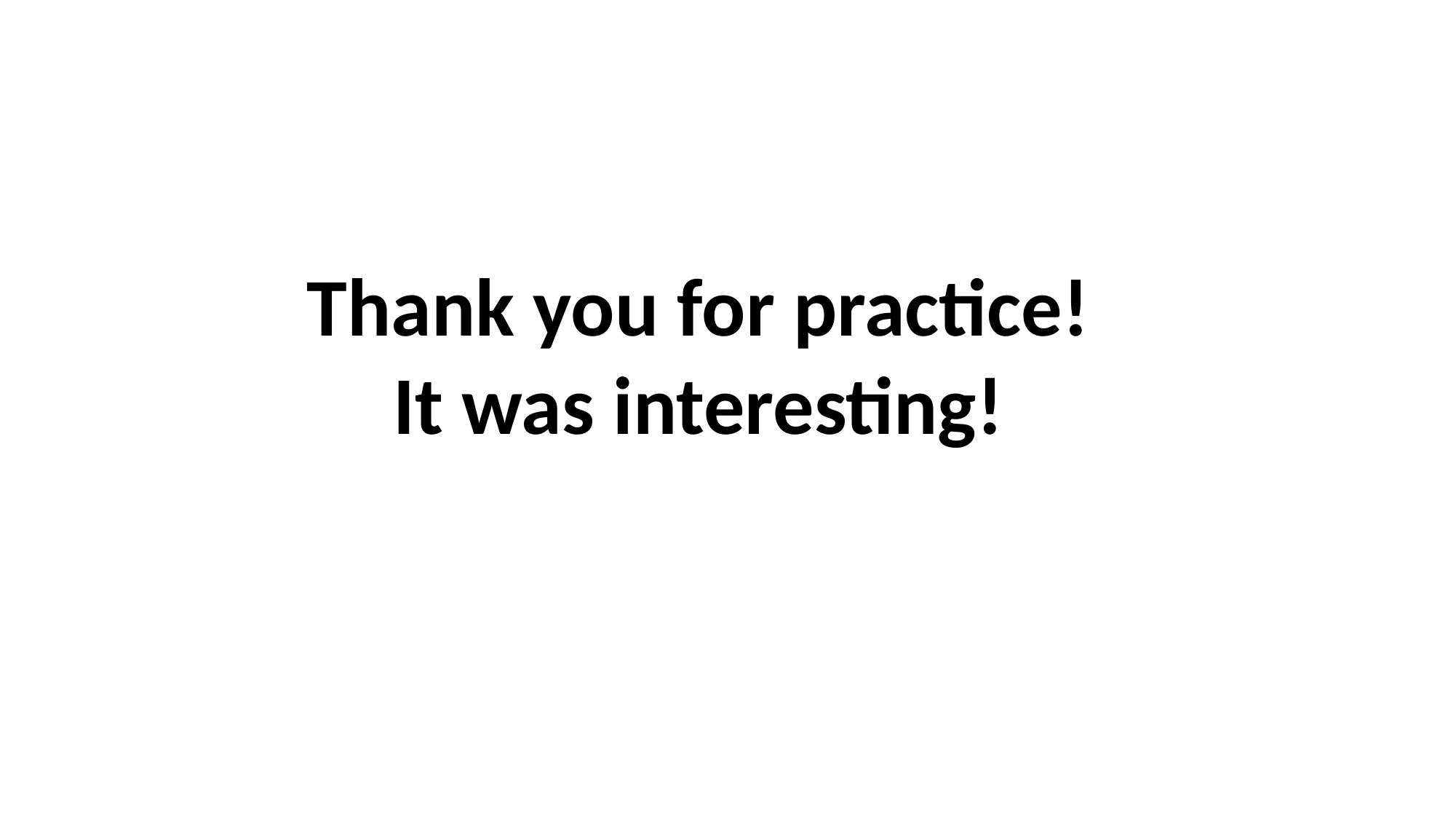

Thank you for practice!
It was interesting!